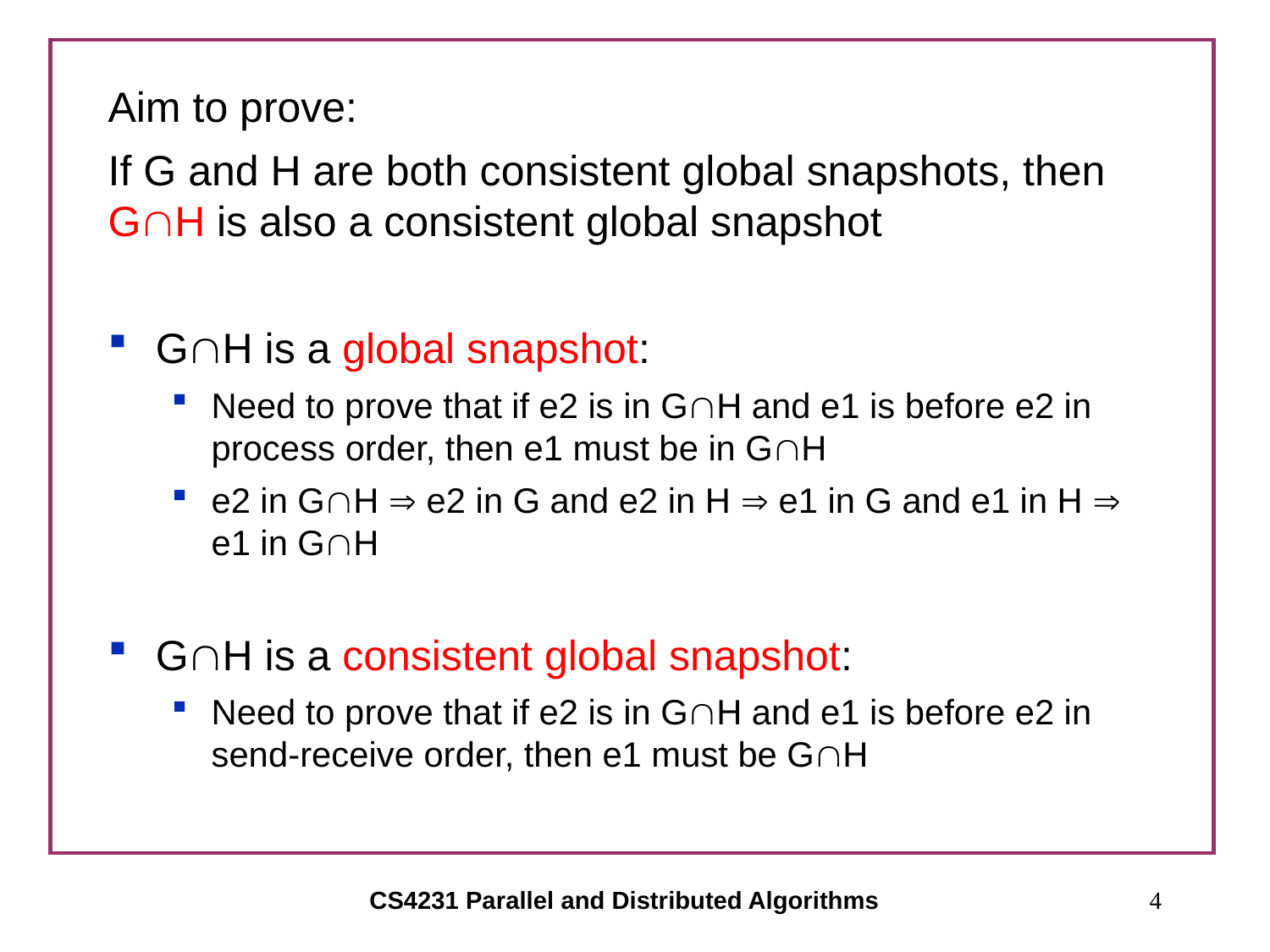

Aim to prove:
If G and H are both consistent global snapshots, then G∩H is also a consistent global snapshot

G∩H is a global snapshot:
Need to prove that if e2 is in G∩H and e1 is before e2 in process order, then e1 must be in G∩H
e2 in G∩H ⇒ e2 in G and e2 in H ⇒ e1 in G and e1 in H ⇒ e1 in G∩H

G∩H is a consistent global snapshot:
Need to prove that if e2 is in G∩H and e1 is before e2 in send-receive order, then e1 must be G∩H

CS4231 Parallel and Distributed Algorithms
4